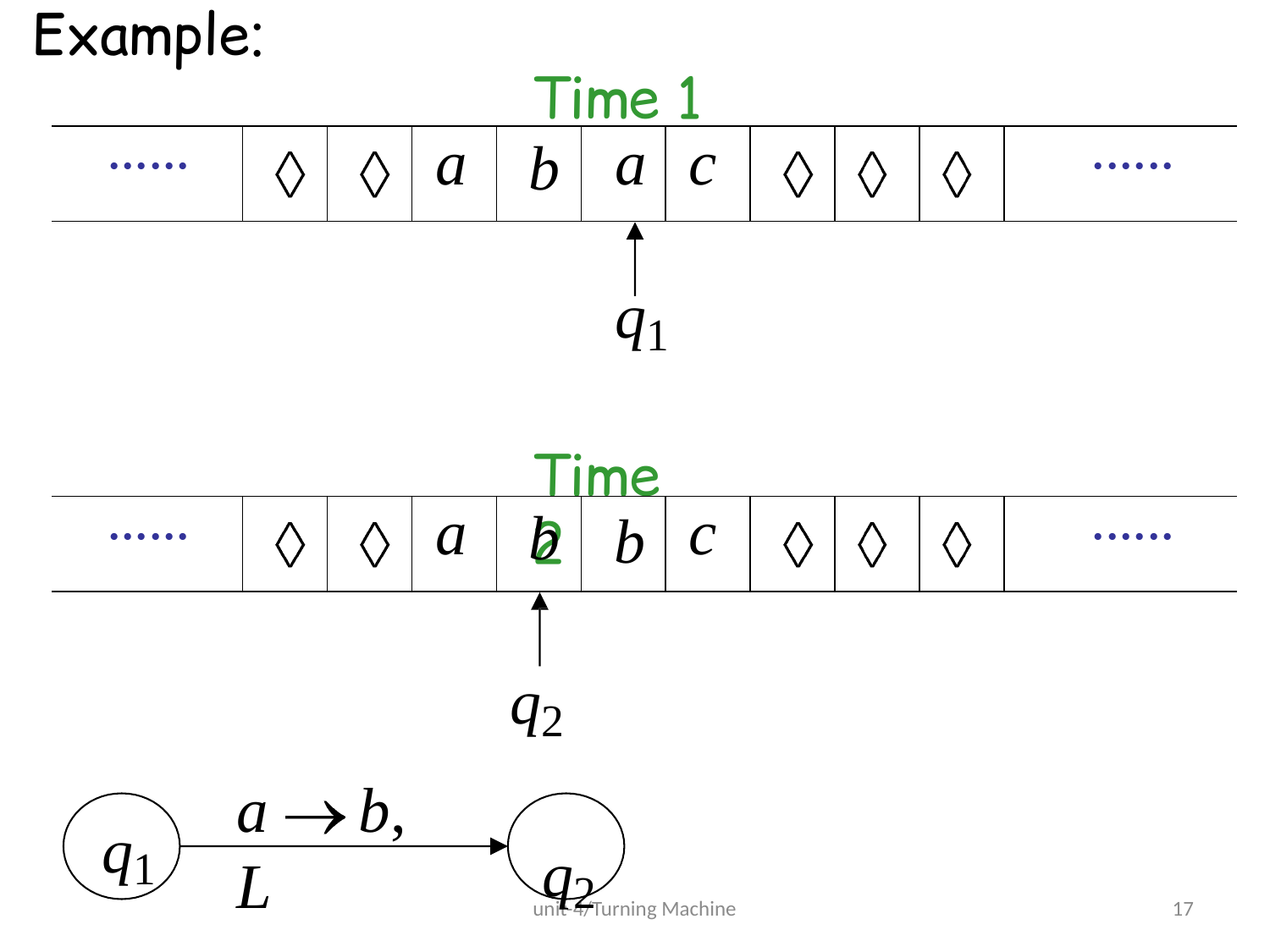

Example:
Time 1

q1

Time 2
| ...... |  |  | a | b | a | c |  |  |  | ...... |
| --- | --- | --- | --- | --- | --- | --- | --- | --- | --- | --- |

| ...... |  |  | a | b | b | c |  |  |  | ...... |
| --- | --- | --- | --- | --- | --- | --- | --- | --- | --- | --- |

q2
q2
a	b, L

q1

unit-4/Turning Machine
17